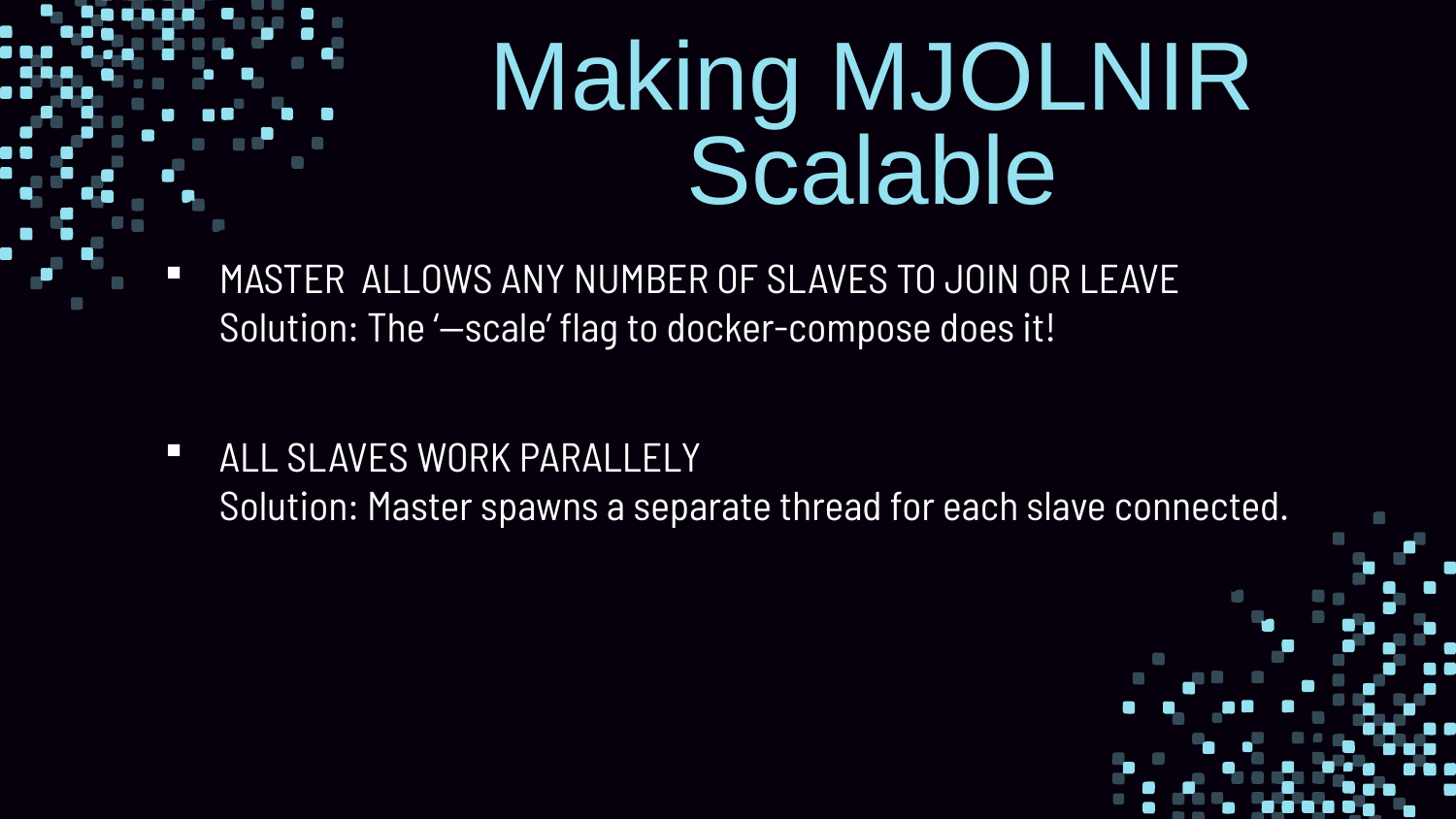

# Making MJOLNIR Scalable
MASTER  ALLOWS ANY NUMBER OF SLAVES TO JOIN OR LEAVE
Solution: The ‘—scale’ flag to docker-compose does it!
ALL SLAVES WORK PARALLELY
Solution: Master spawns a separate thread for each slave connected.